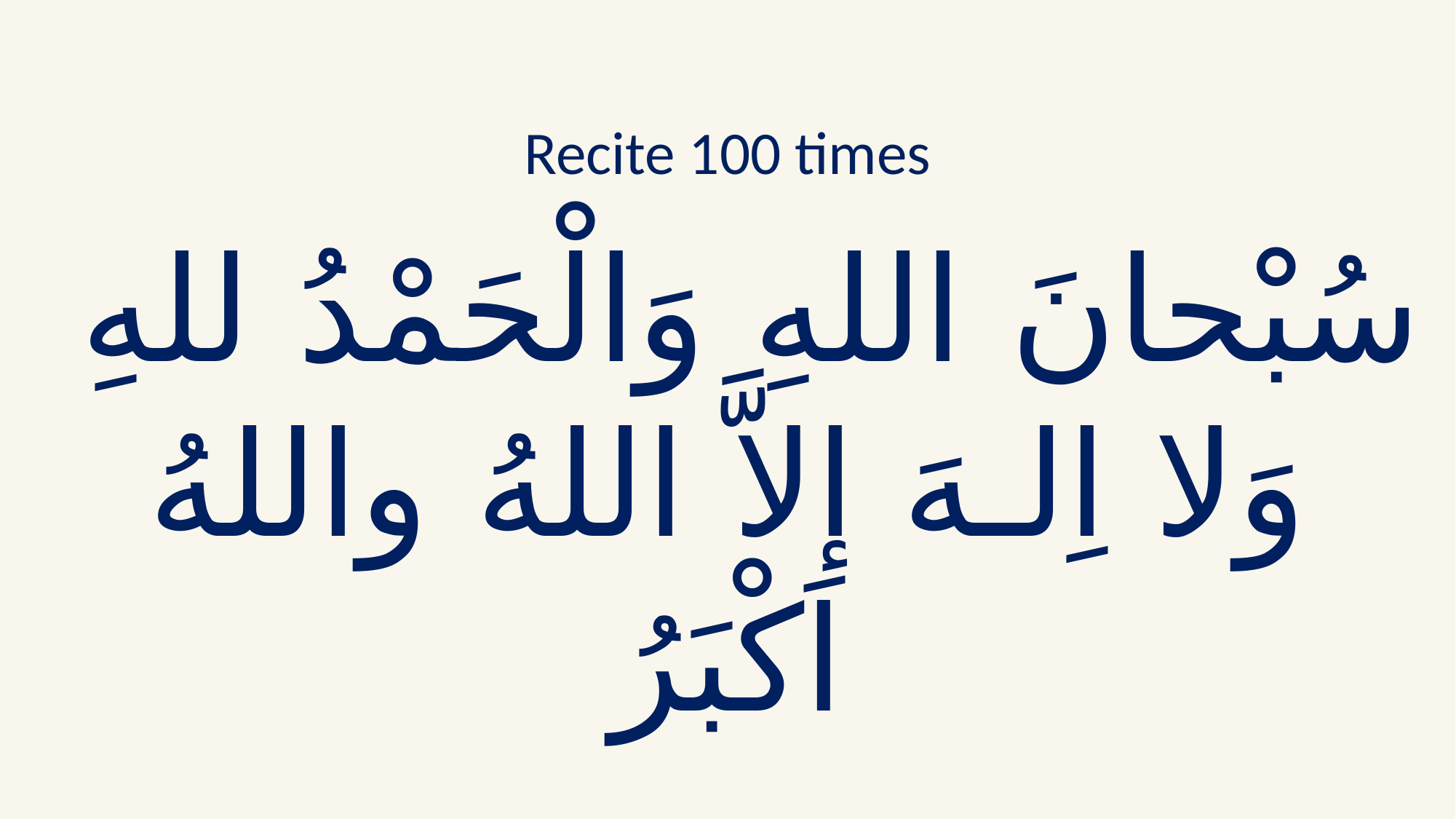

Recite 100 times
# سُبْحانَ اللهِ وَالْحَمْدُ للهِ وَلا اِلـهَ إلاَّ اللهُ واللهُ اَكْبَرُ